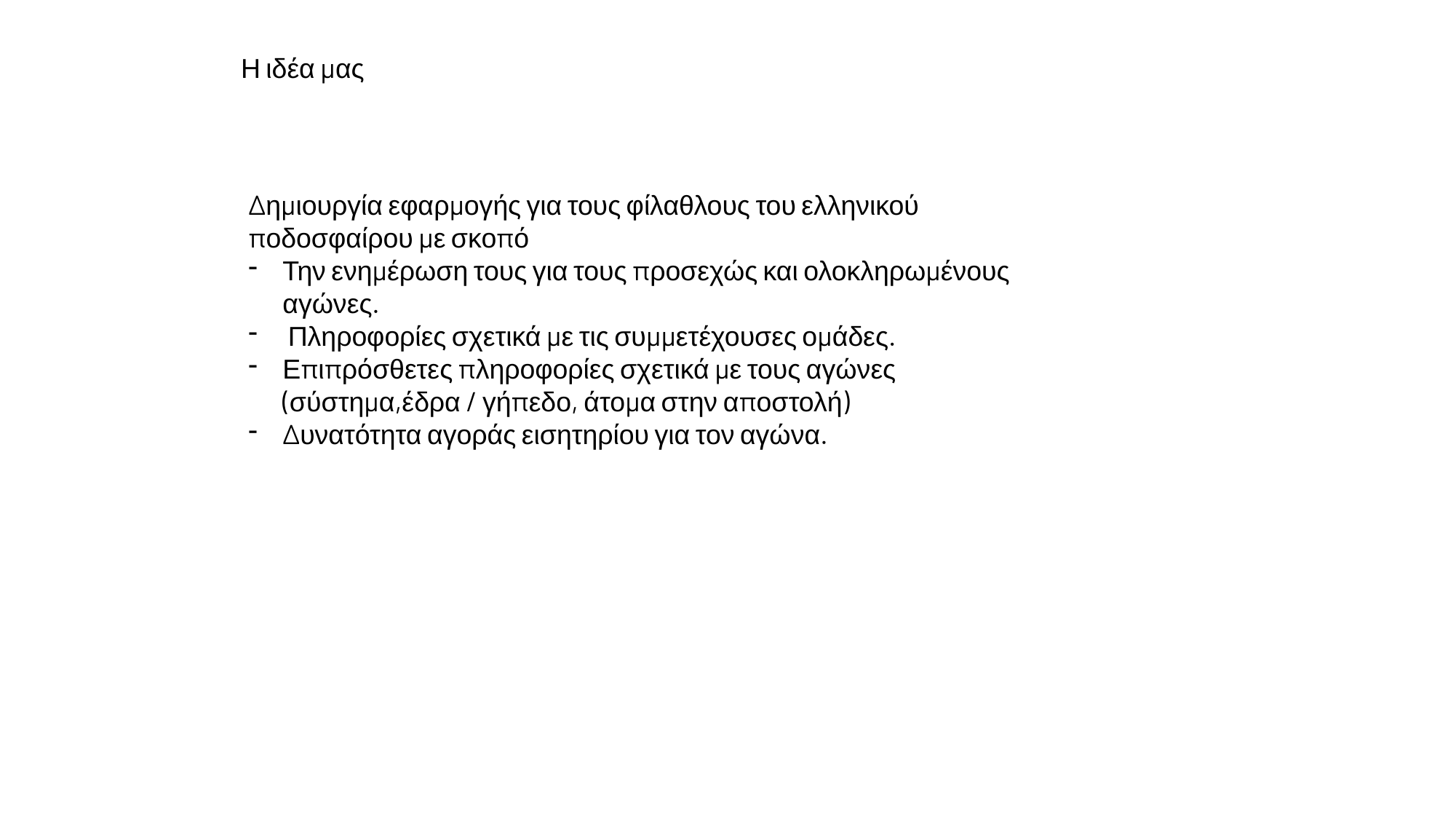

Η ιδέα μας
Δημιουργία εφαρμογής για τους φίλαθλους του ελληνικού ποδοσφαίρου με σκοπό
Την ενημέρωση τους για τους προσεχώς και ολοκληρωμένους αγώνες.
 Πληροφορίες σχετικά με τις συμμετέχουσες ομάδες.
Επιπρόσθετες πληροφορίες σχετικά με τους αγώνες (σύστημα,έδρα / γήπεδο, άτομα στην αποστολή)
Δυνατότητα αγοράς εισητηρίου για τον αγώνα.